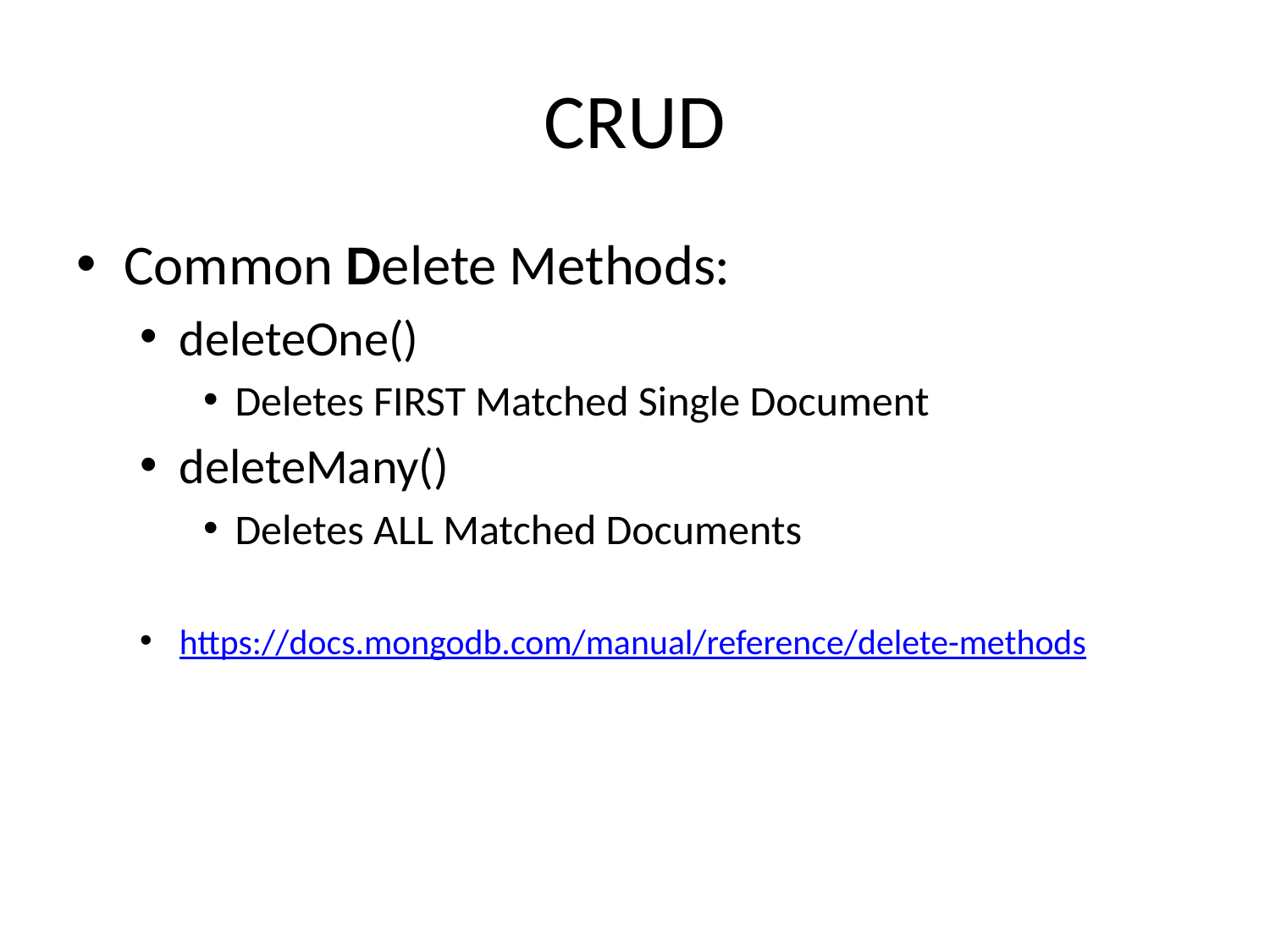

# CRUD
Common Delete Methods:
deleteOne()
Deletes FIRST Matched Single Document
deleteMany()
Deletes ALL Matched Documents

https://docs.mongodb.com/manual/reference/delete-methods